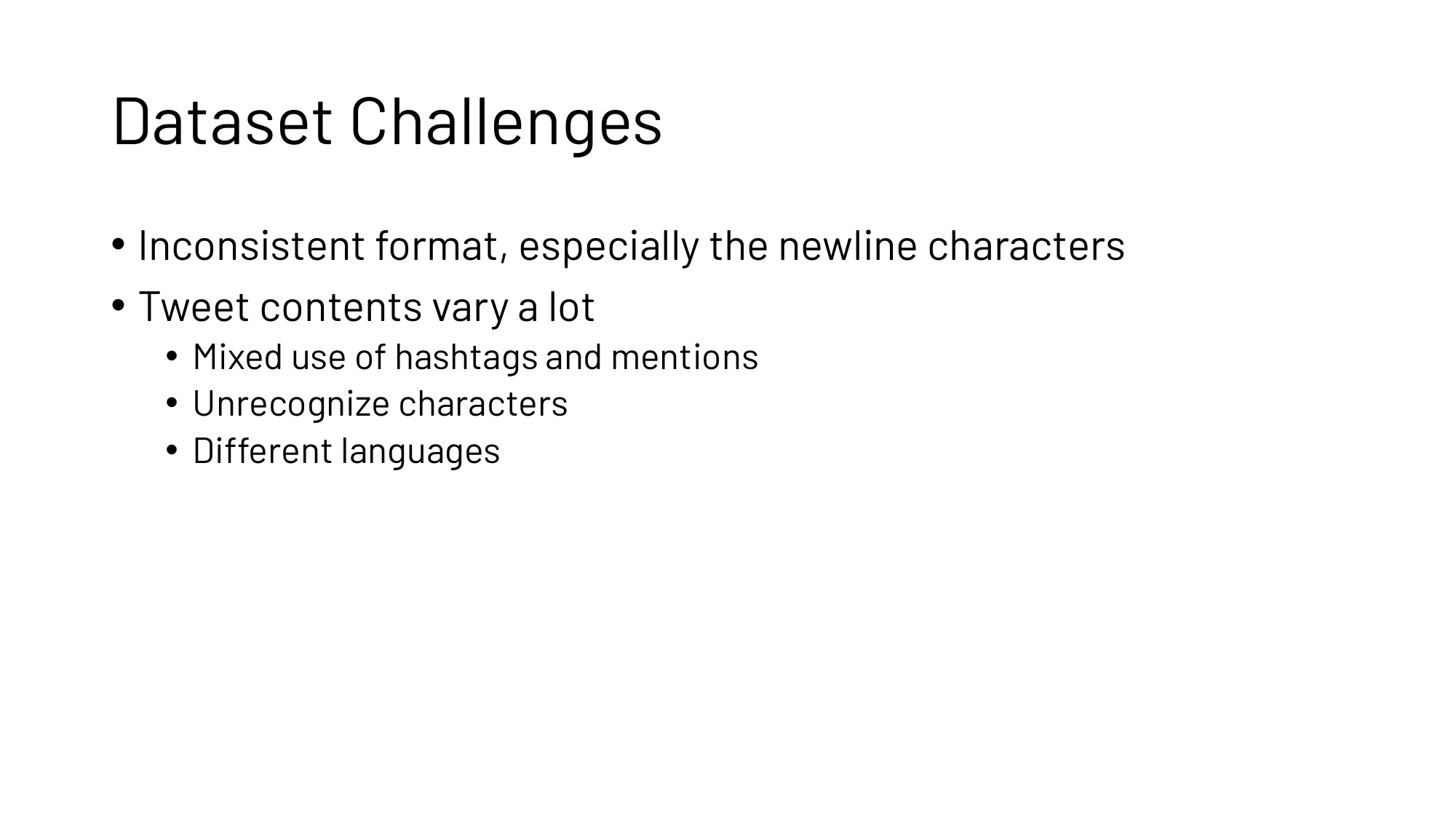

# Dataset Challenges
Inconsistent format, especially the newline characters
Tweet contents vary a lot
Mixed use of hashtags and mentions
Unrecognize characters
Different languages